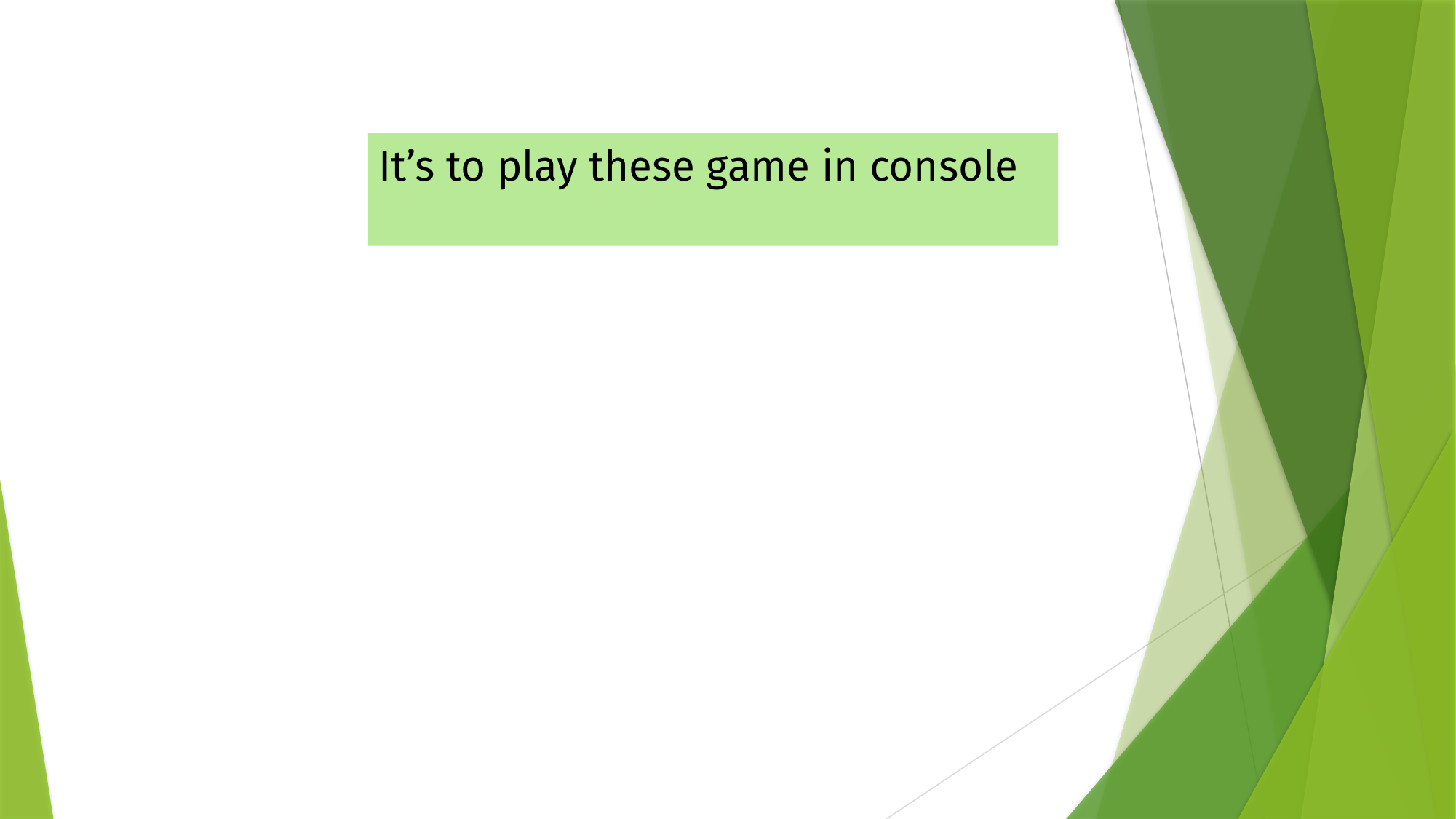

It’s to play these game in console